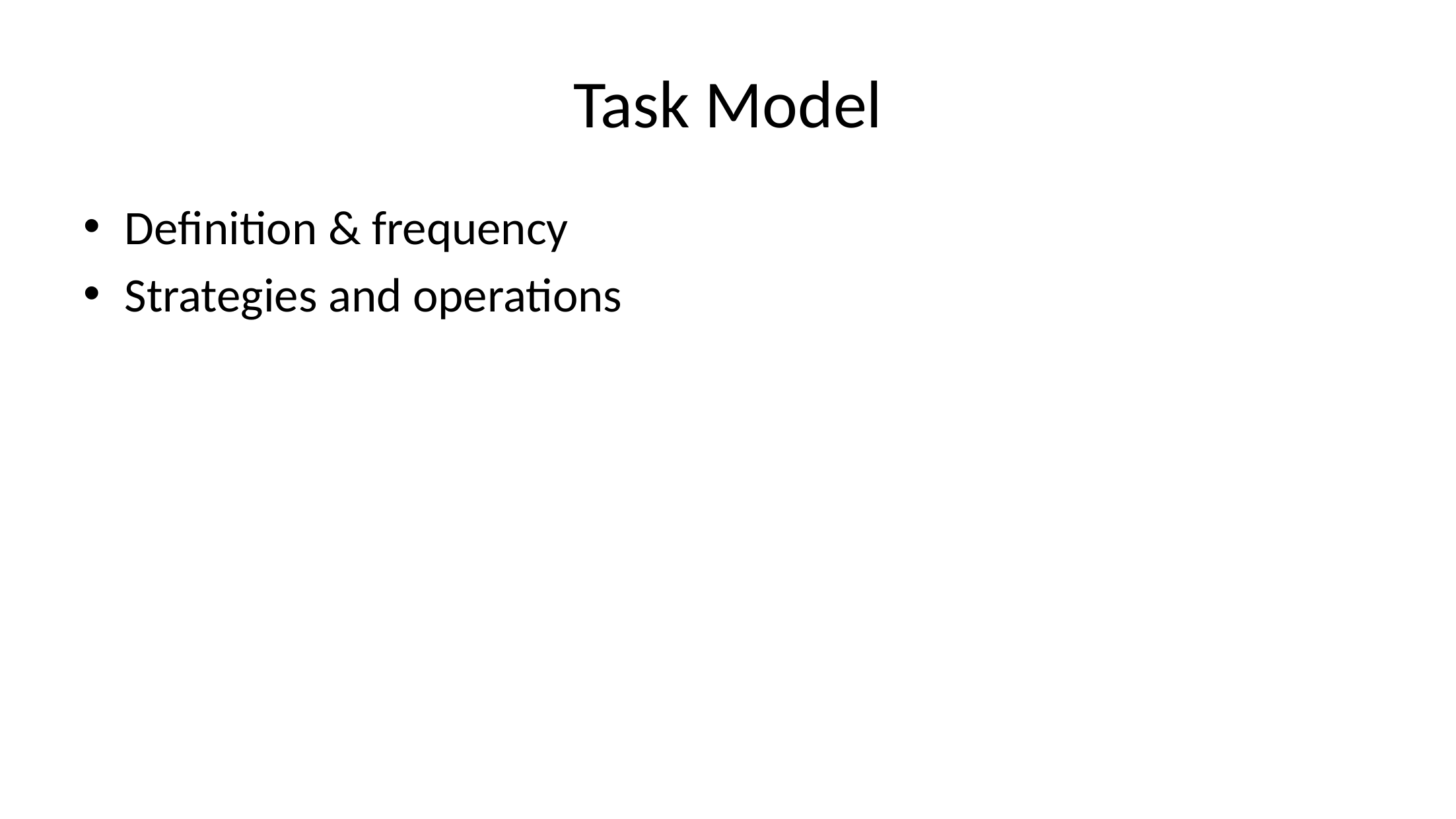

# Task Model
Definition & frequency
Strategies and operations